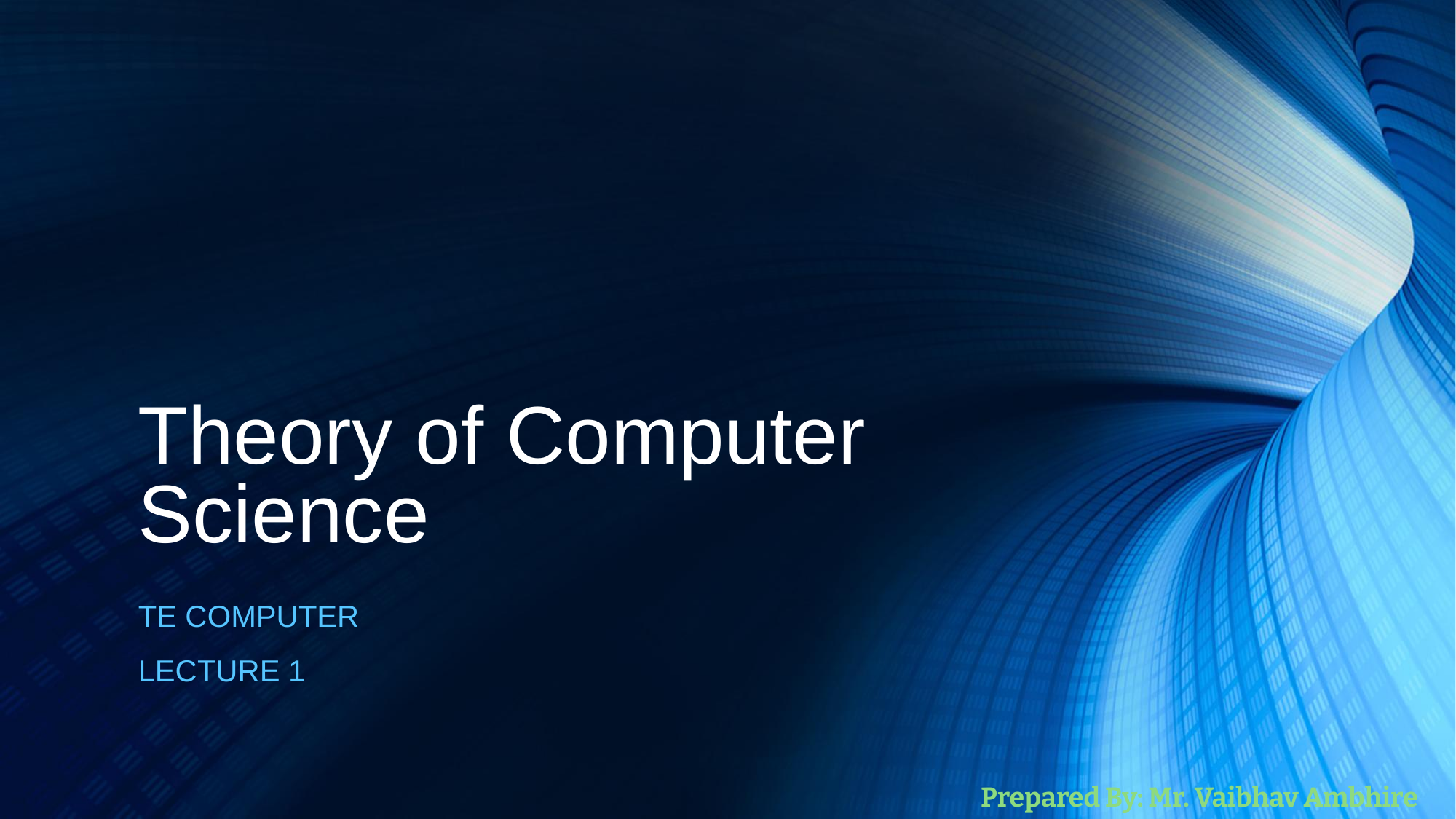

# Theory of Computer Science
TE COMPUTER
LECTURE 1